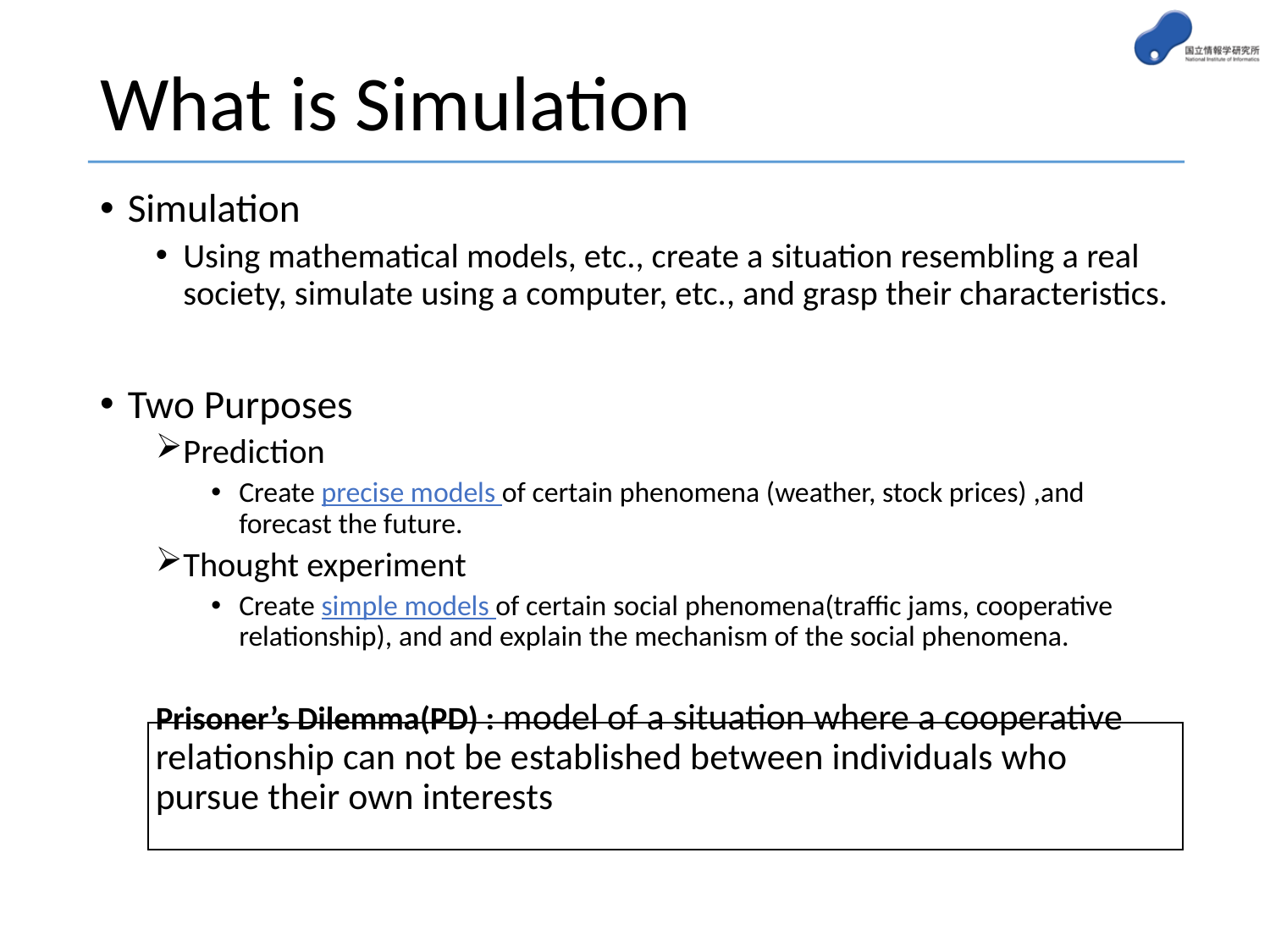

# What is Simulation
Simulation
Using mathematical models, etc., create a situation resembling a real society, simulate using a computer, etc., and grasp their characteristics.

Two Purposes
Prediction
Create precise models of certain phenomena (weather, stock prices) ,and forecast the future.
Thought experiment
Create simple models of certain social phenomena(traffic jams, cooperative relationship), and and explain the mechanism of the social phenomena.

Prisoner’s Dilemma(PD) : model of a situation where a cooperative relationship can not be established between individuals who pursue their own interests